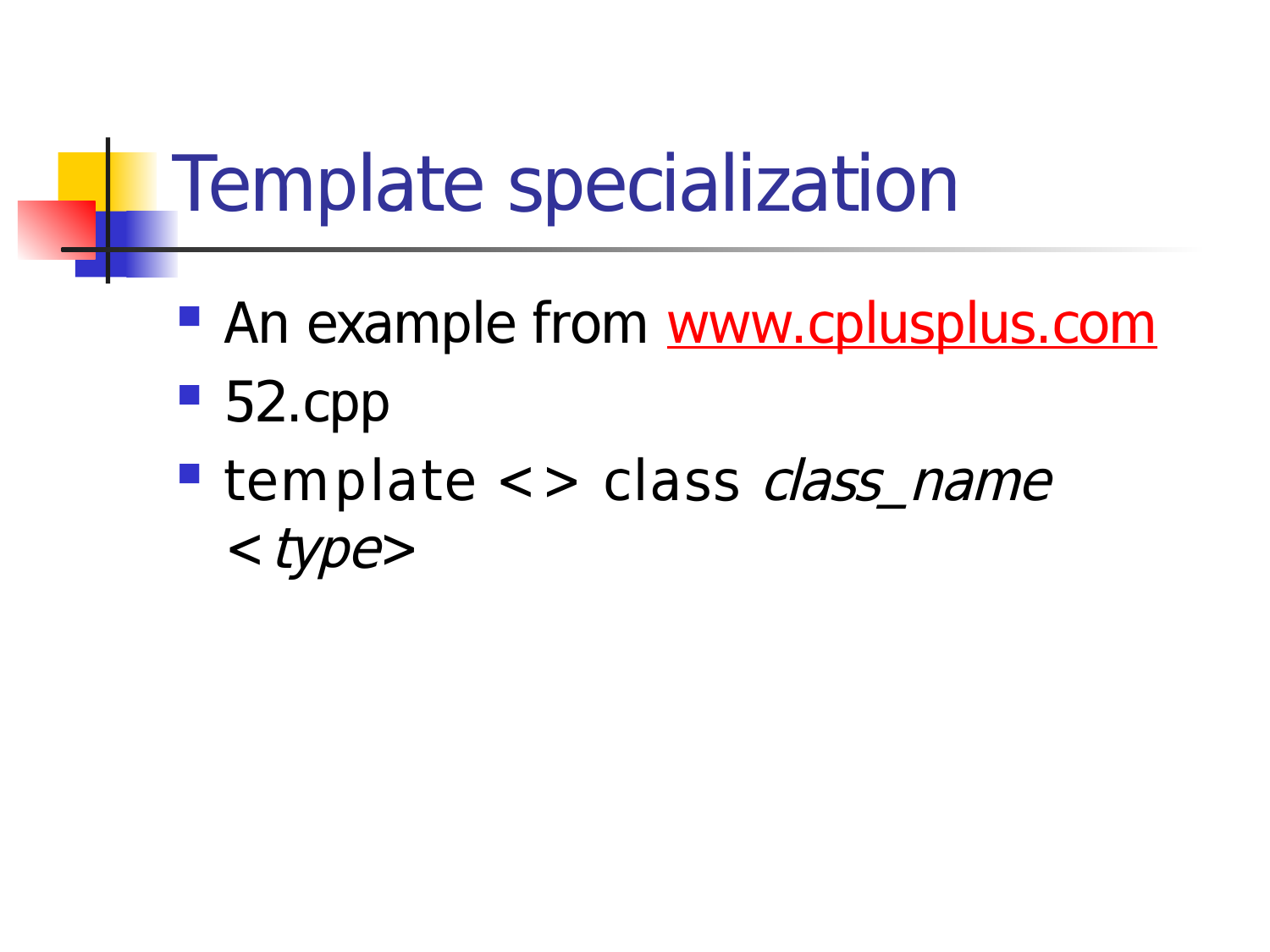

# Template specialization
An example from www.cplusplus.com
52.cpp
template <> class class_name <type>